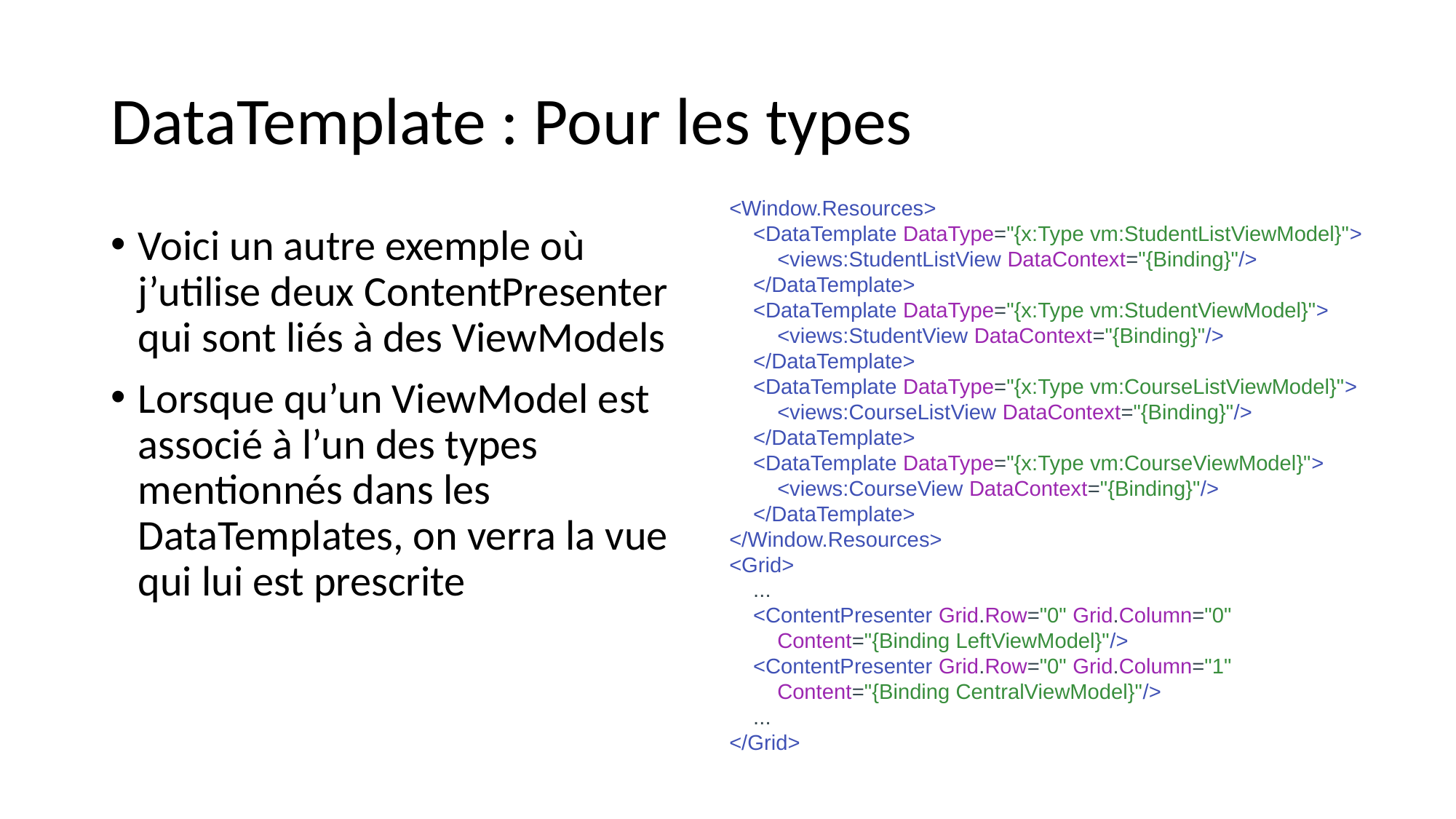

# DataTemplate : Pour les types
<Window.Resources>
    <DataTemplate DataType="{x:Type vm:StudentListViewModel}">
        <views:StudentListView DataContext="{Binding}"/>
    </DataTemplate>
    <DataTemplate DataType="{x:Type vm:StudentViewModel}">
        <views:StudentView DataContext="{Binding}"/>
    </DataTemplate>
    <DataTemplate DataType="{x:Type vm:CourseListViewModel}">
        <views:CourseListView DataContext="{Binding}"/>
    </DataTemplate>
    <DataTemplate DataType="{x:Type vm:CourseViewModel}">
        <views:CourseView DataContext="{Binding}"/>
    </DataTemplate>
</Window.Resources>
<Grid>
    ...
    <ContentPresenter Grid.Row="0" Grid.Column="0"
        Content="{Binding LeftViewModel}"/>
    <ContentPresenter Grid.Row="0" Grid.Column="1"
        Content="{Binding CentralViewModel}"/>
    ...
</Grid>
Voici un autre exemple où j’utilise deux ContentPresenter qui sont liés à des ViewModels
Lorsque qu’un ViewModel est associé à l’un des types mentionnés dans les DataTemplates, on verra la vue qui lui est prescrite